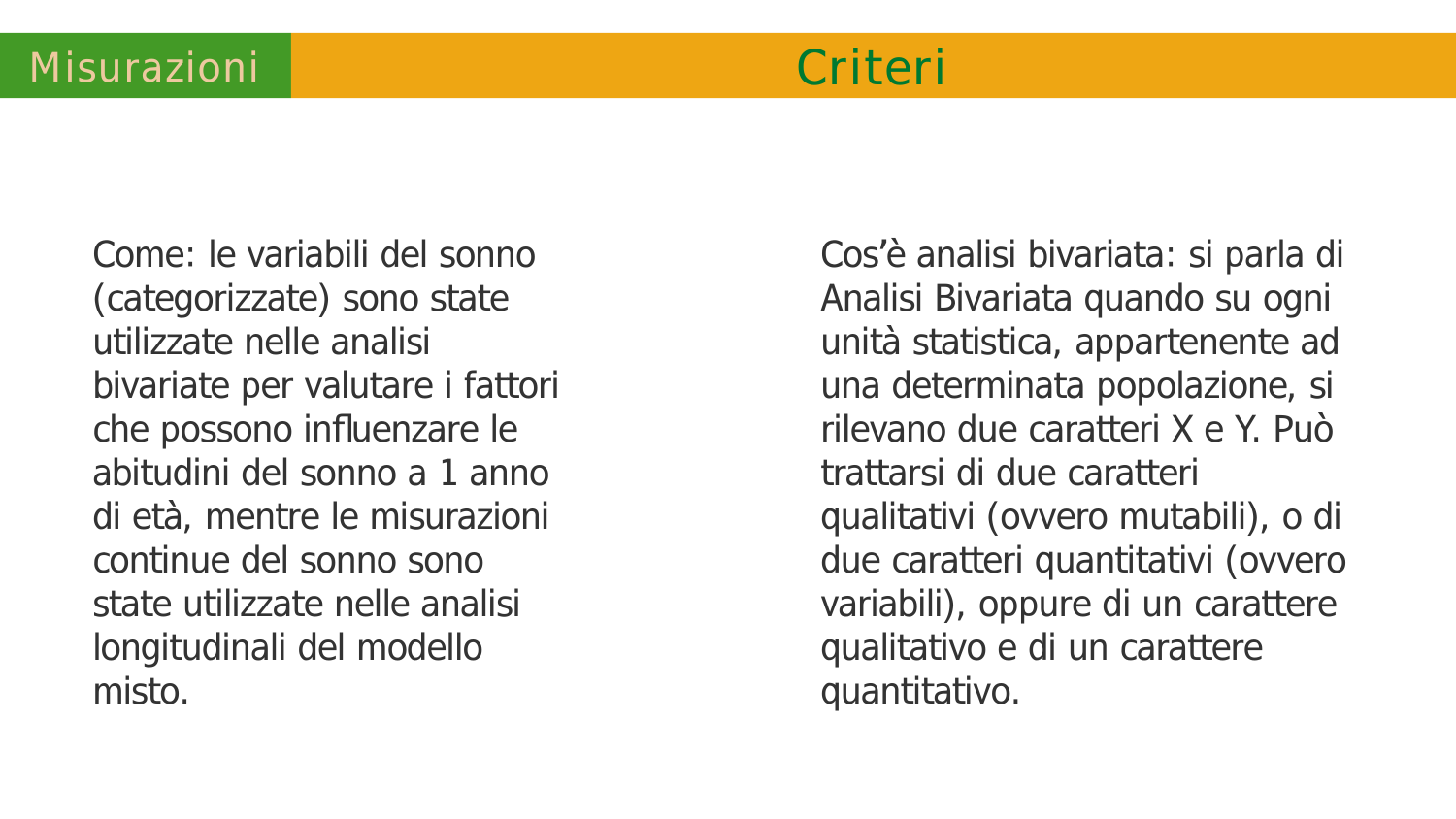

Misurazioni

Criteri
Come: le variabili del sonno (categorizzate) sono state utilizzate nelle analisi bivariate per valutare i fattori che possono influenzare le abitudini del sonno a 1 anno di età, mentre le misurazioni continue del sonno sono state utilizzate nelle analisi longitudinali del modello misto.
Cos’è analisi bivariata: si parla di Analisi Bivariata quando su ogni unità statistica, appartenente ad una determinata popolazione, si rilevano due caratteri X e Y. Può trattarsi di due caratteri qualitativi (ovvero mutabili), o di due caratteri quantitativi (ovvero variabili), oppure di un carattere qualitativo e di un carattere quantitativo.